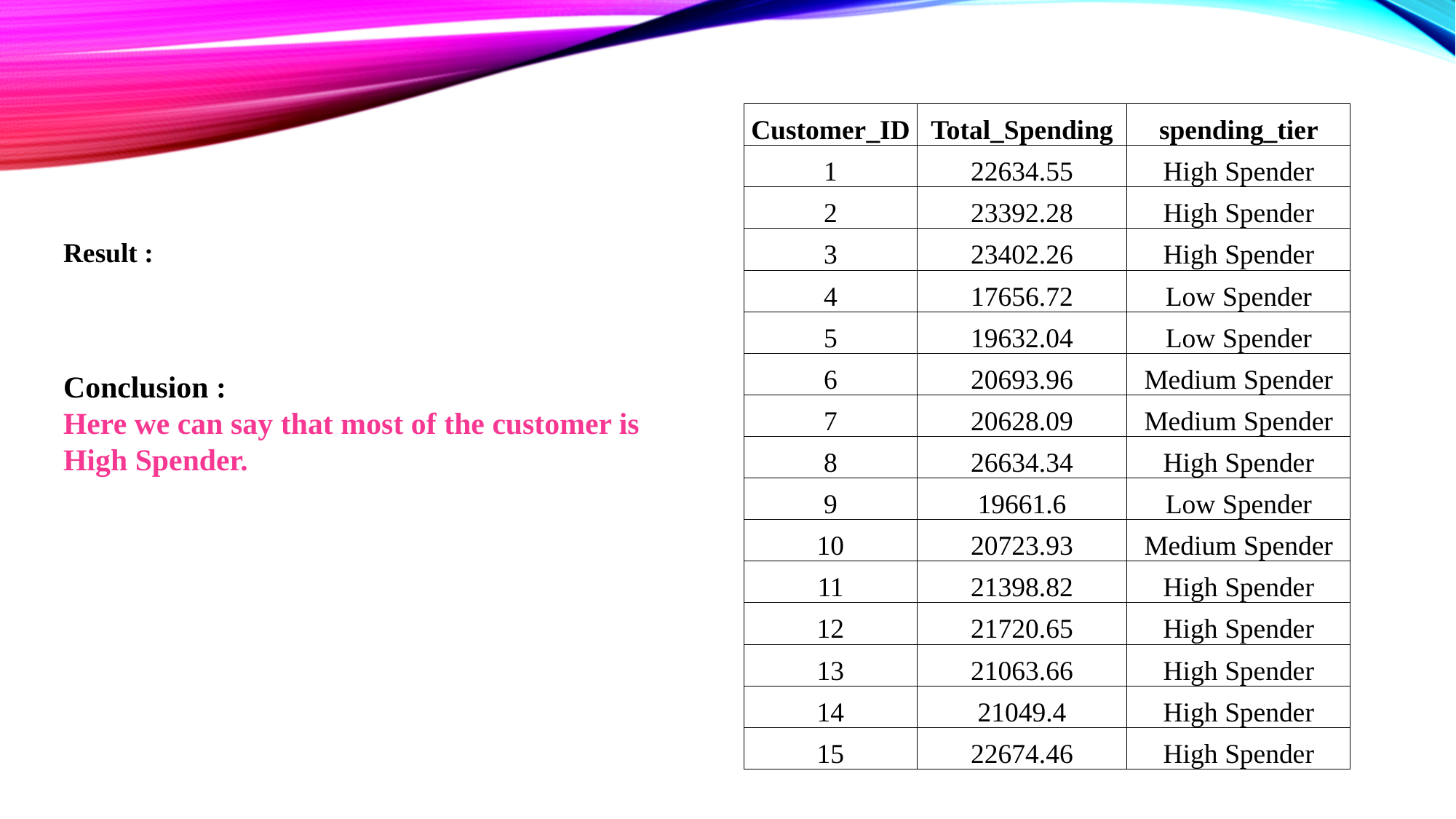

| Customer\_ID | Total\_Spending | spending\_tier |
| --- | --- | --- |
| 1 | 22634.55 | High Spender |
| 2 | 23392.28 | High Spender |
| 3 | 23402.26 | High Spender |
| 4 | 17656.72 | Low Spender |
| 5 | 19632.04 | Low Spender |
| 6 | 20693.96 | Medium Spender |
| 7 | 20628.09 | Medium Spender |
| 8 | 26634.34 | High Spender |
| 9 | 19661.6 | Low Spender |
| 10 | 20723.93 | Medium Spender |
| 11 | 21398.82 | High Spender |
| 12 | 21720.65 | High Spender |
| 13 | 21063.66 | High Spender |
| 14 | 21049.4 | High Spender |
| 15 | 22674.46 | High Spender |
Result :
Conclusion :
Here we can say that most of the customer is
High Spender.